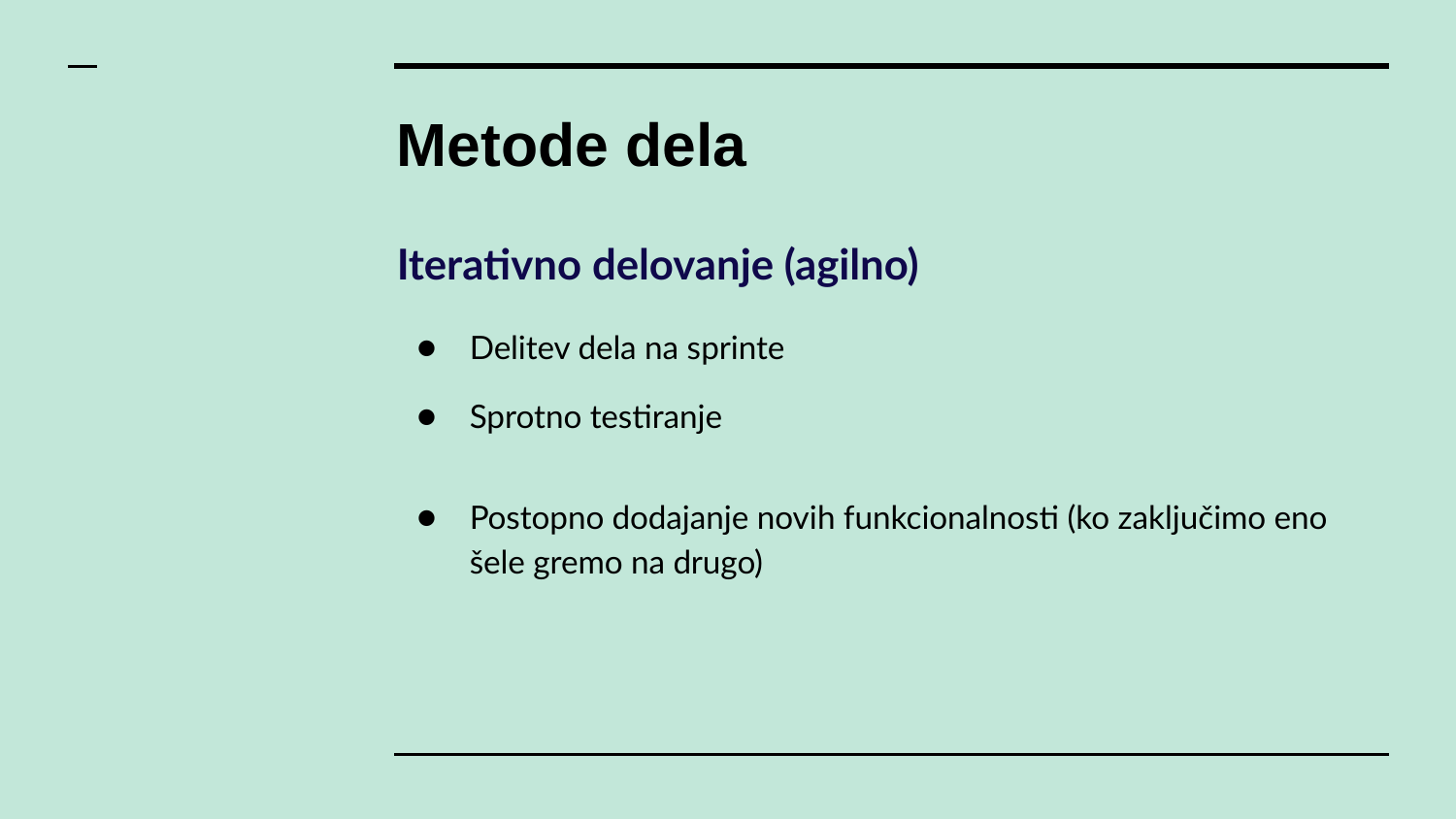

# Metode dela
Iterativno delovanje (agilno)
Delitev dela na sprinte
Sprotno testiranje
Postopno dodajanje novih funkcionalnosti (ko zaključimo eno šele gremo na drugo)